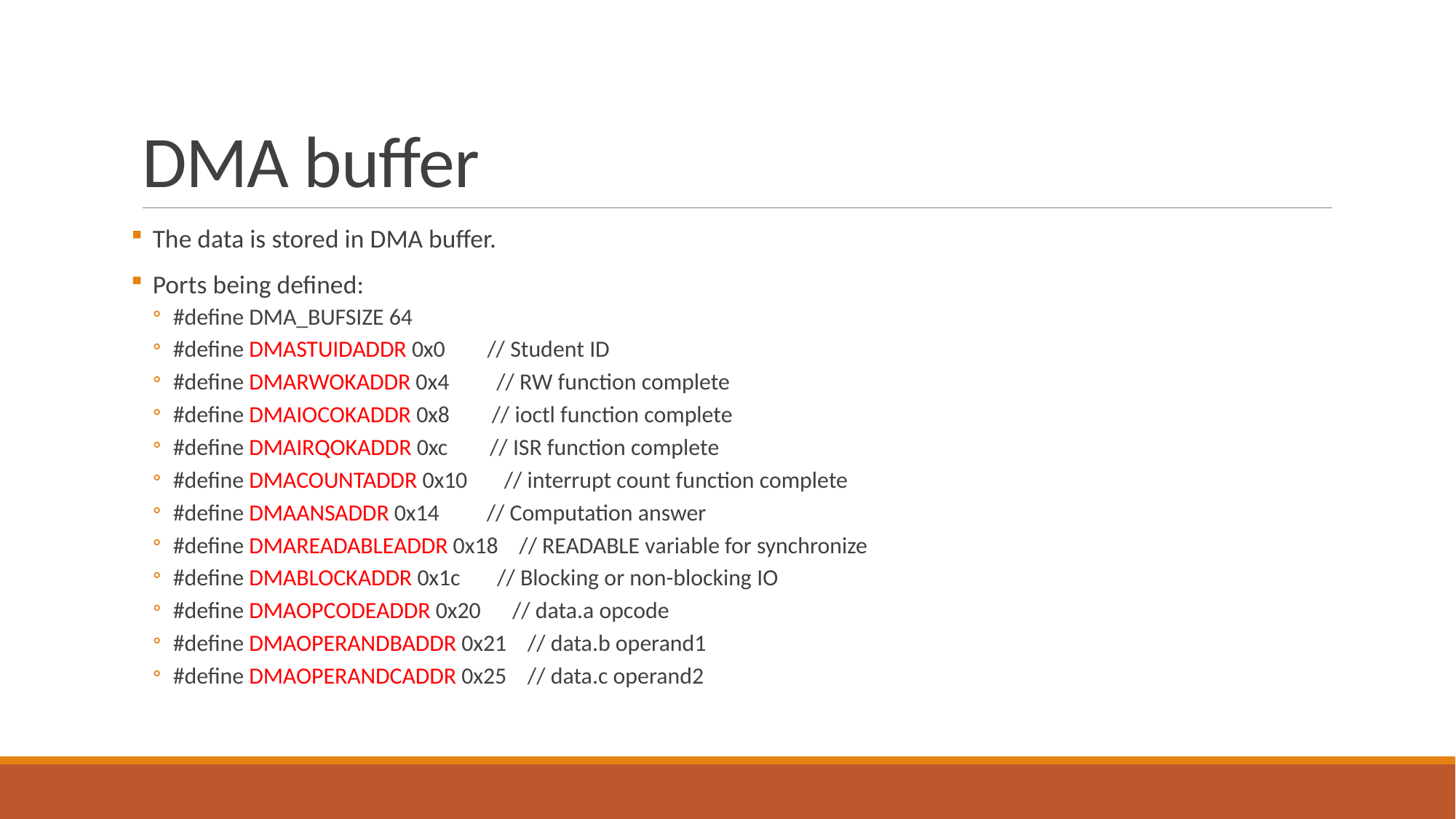

# DMA buffer
  The data is stored in DMA buffer.
  Ports being defined:
#define DMA_BUFSIZE 64
#define DMASTUIDADDR 0x0        // Student ID
#define DMARWOKADDR 0x4         // RW function complete
#define DMAIOCOKADDR 0x8        // ioctl function complete
#define DMAIRQOKADDR 0xc        // ISR function complete
#define DMACOUNTADDR 0x10       // interrupt count function complete
#define DMAANSADDR 0x14         // Computation answer
#define DMAREADABLEADDR 0x18    // READABLE variable for synchronize
#define DMABLOCKADDR 0x1c       // Blocking or non-blocking IO
#define DMAOPCODEADDR 0x20      // data.a opcode
#define DMAOPERANDBADDR 0x21    // data.b operand1
#define DMAOPERANDCADDR 0x25    // data.c operand2

4